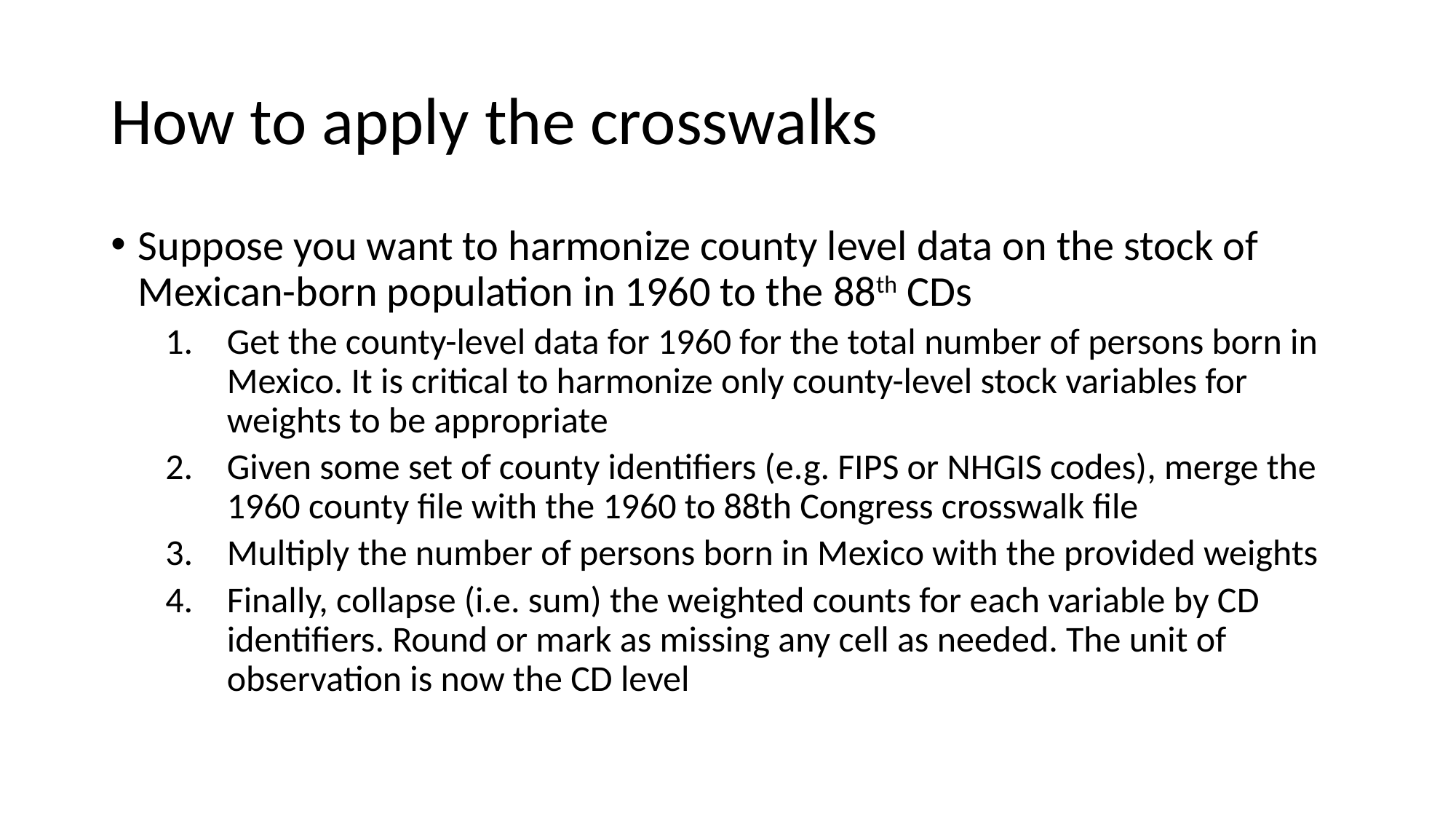

# How to apply the crosswalks
Suppose you want to harmonize county level data on the stock of Mexican-born population in 1960 to the 88th CDs
Get the county-level data for 1960 for the total number of persons born in Mexico. It is critical to harmonize only county-level stock variables for weights to be appropriate
Given some set of county identifiers (e.g. FIPS or NHGIS codes), merge the 1960 county file with the 1960 to 88th Congress crosswalk file
Multiply the number of persons born in Mexico with the provided weights
Finally, collapse (i.e. sum) the weighted counts for each variable by CD identifiers. Round or mark as missing any cell as needed. The unit of observation is now the CD level